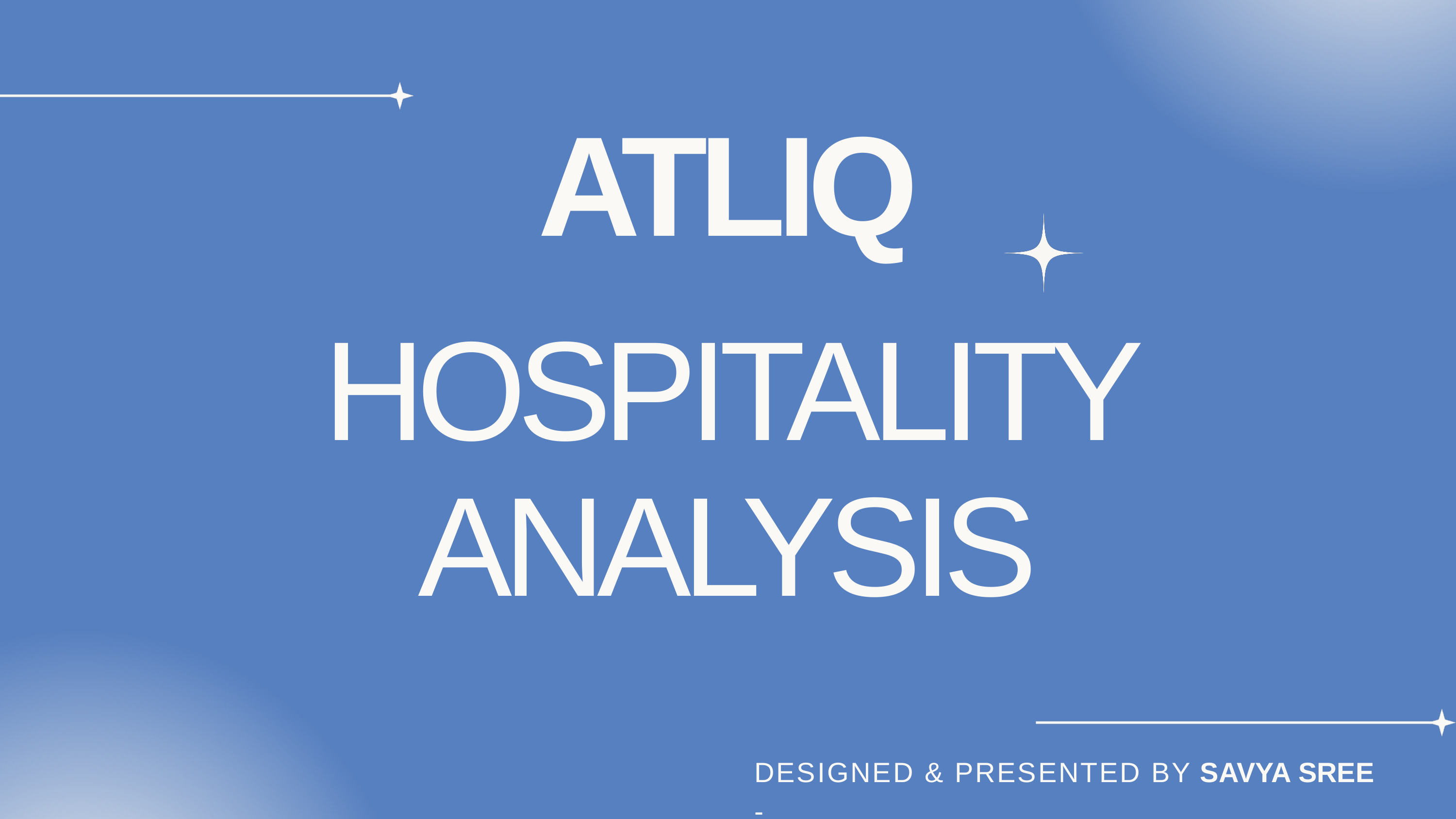

ATLIQ

HOSPITALITY ANALYSIS

DESIGNED & PRESENTED BY -
SAVYA SREE